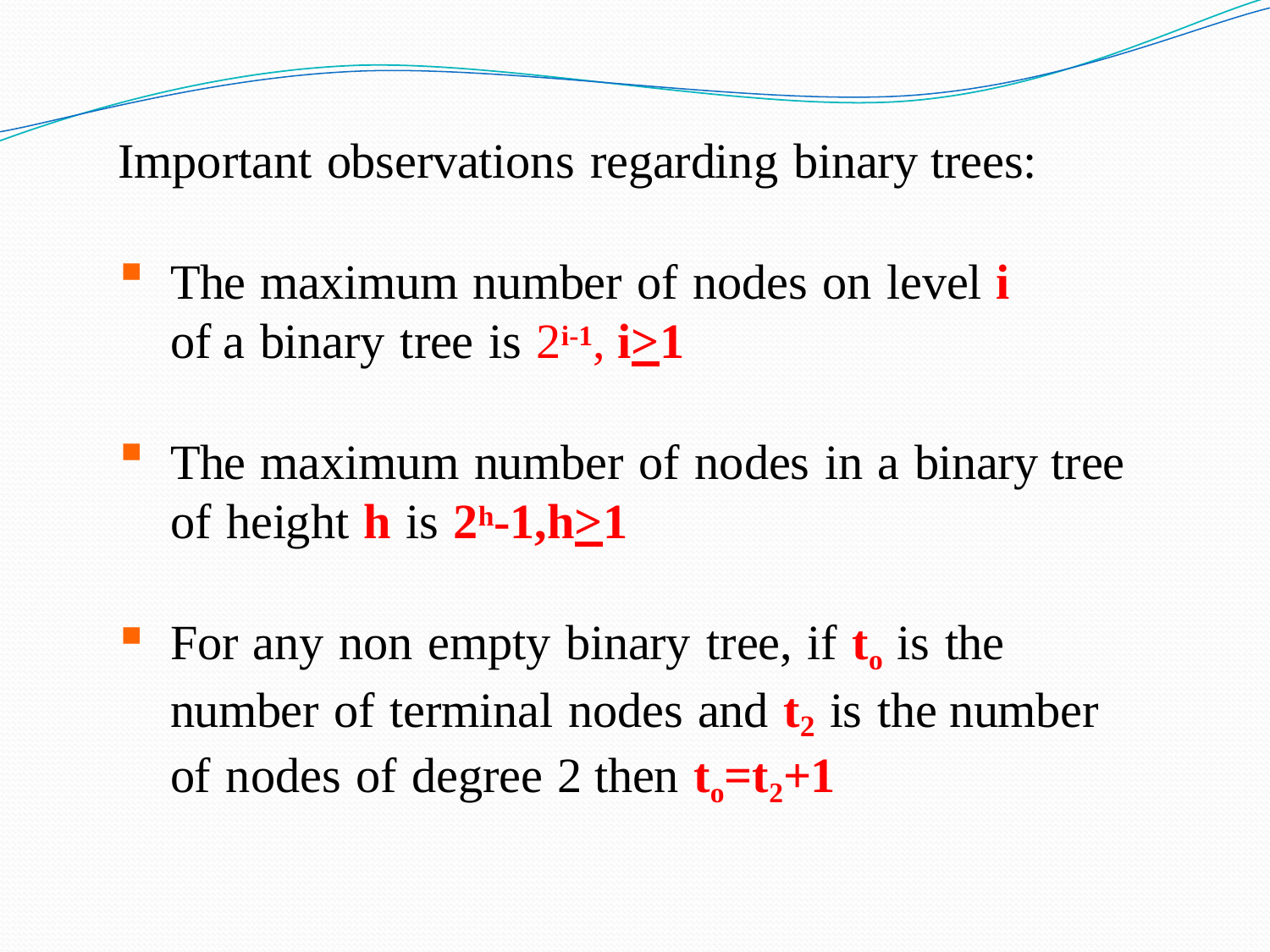

Important observations regarding binary trees:

The maximum number of nodes on level i of a binary tree is 2i-1, i>1

The maximum number of nodes in a binary tree of height h is 2h-1,h>1

For any non empty binary tree, if to  is the number of terminal nodes and t2  is the number of nodes of degree 2 then to=t2+1

20